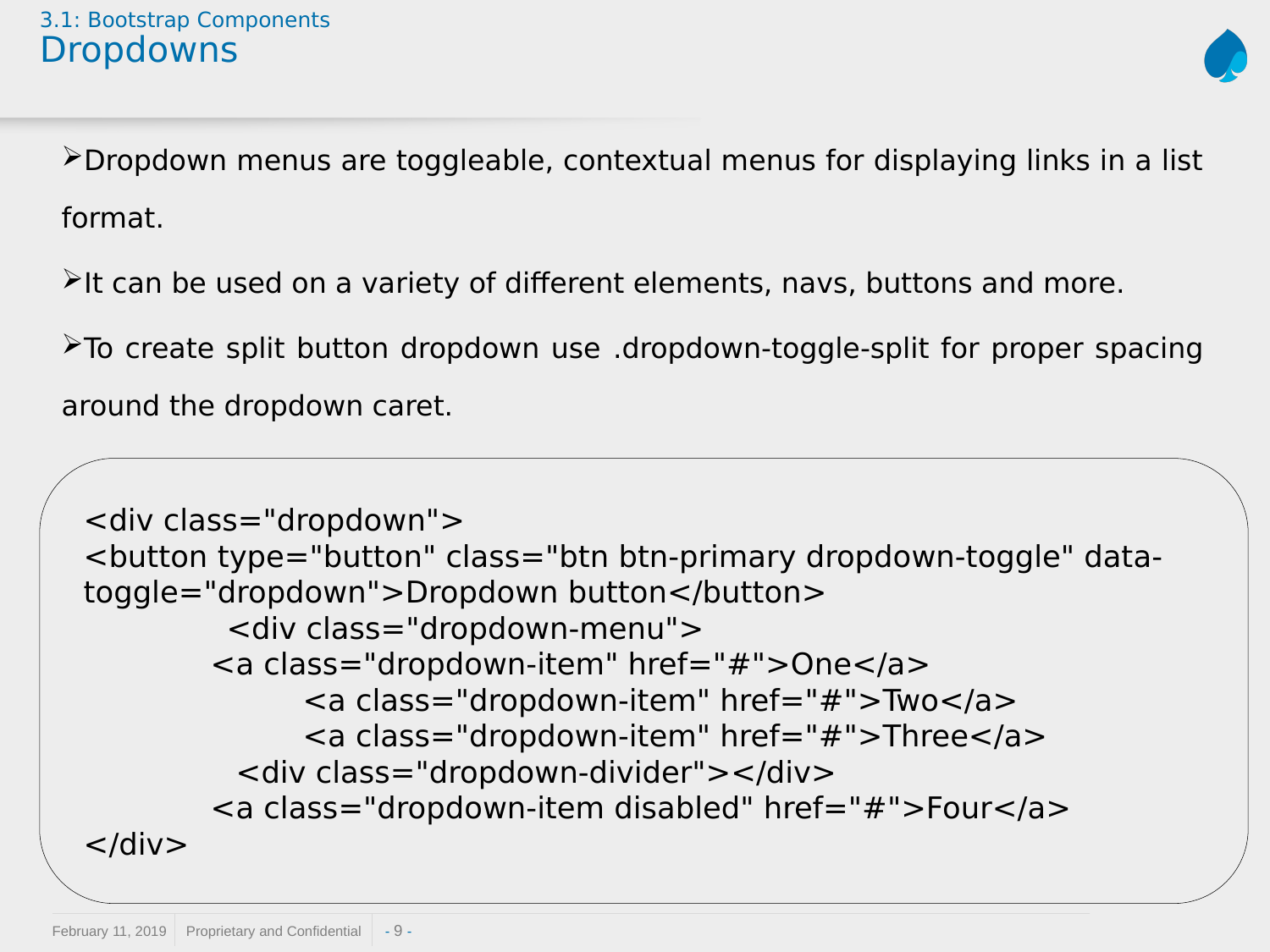

# 3.1: Bootstrap Components Dropdowns
Dropdown menus are toggleable, contextual menus for displaying links in a list format.
It can be used on a variety of different elements, navs, buttons and more.
To create split button dropdown use .dropdown-toggle-split for proper spacing around the dropdown caret.

<div class="dropdown">
<button type="button" class="btn btn-primary dropdown-toggle" data-toggle="dropdown">Dropdown button</button>
               <div class="dropdown-menu">
	<a class="dropdown-item" href="#">One</a>
                       <a class="dropdown-item" href="#">Two</a>
                       <a class="dropdown-item" href="#">Three</a>
                <div class="dropdown-divider"></div>
	<a class="dropdown-item disabled" href="#">Four</a>
</div>